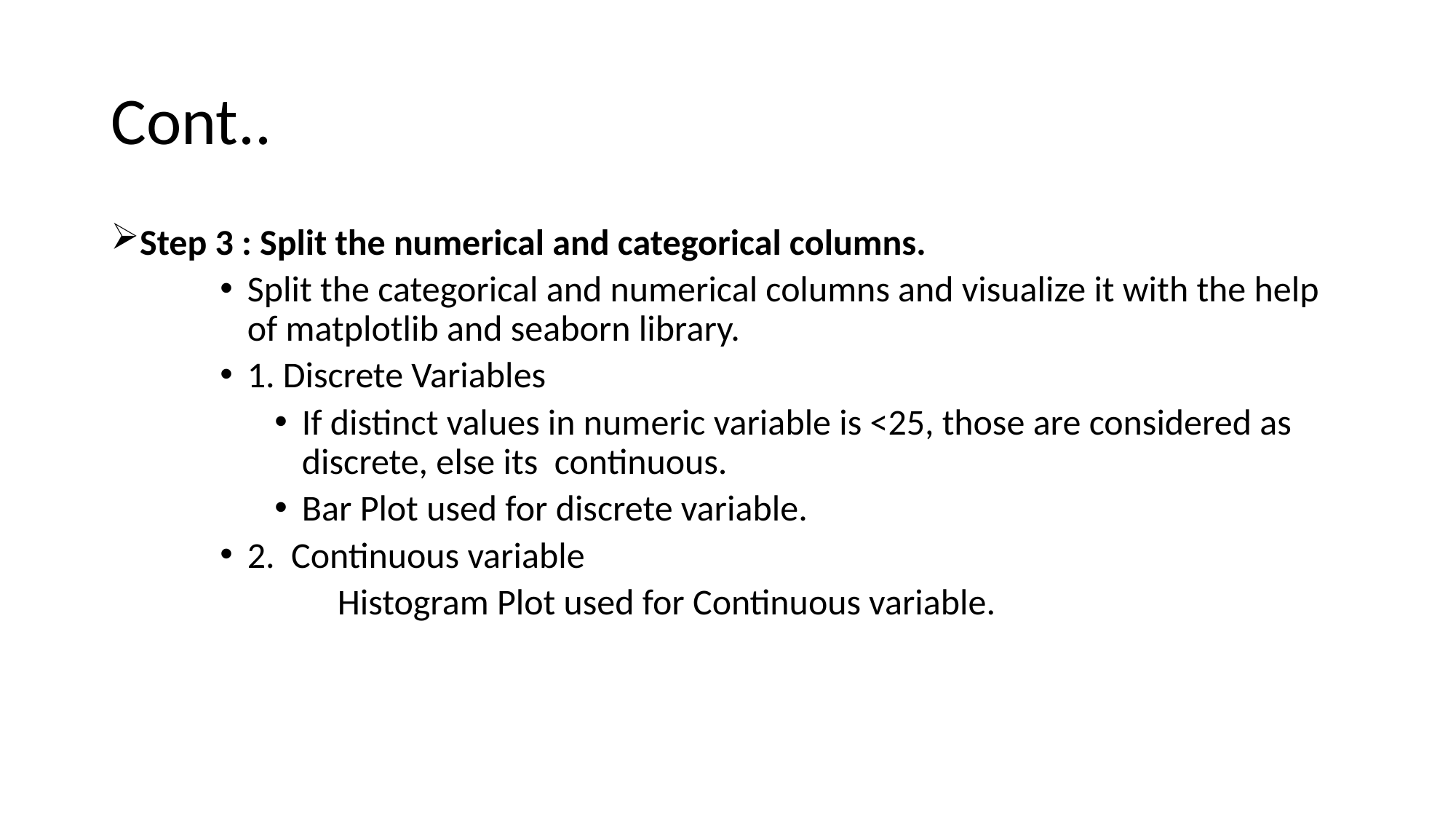

# Cont..
Step 3 : Split the numerical and categorical columns.
Split the categorical and numerical columns and visualize it with the help of matplotlib and seaborn library.
1. Discrete Variables
If distinct values in numeric variable is <25, those are considered as discrete, else its  continuous.
Bar Plot used for discrete variable.
2.  Continuous variable
	 Histogram Plot used for Continuous variable.